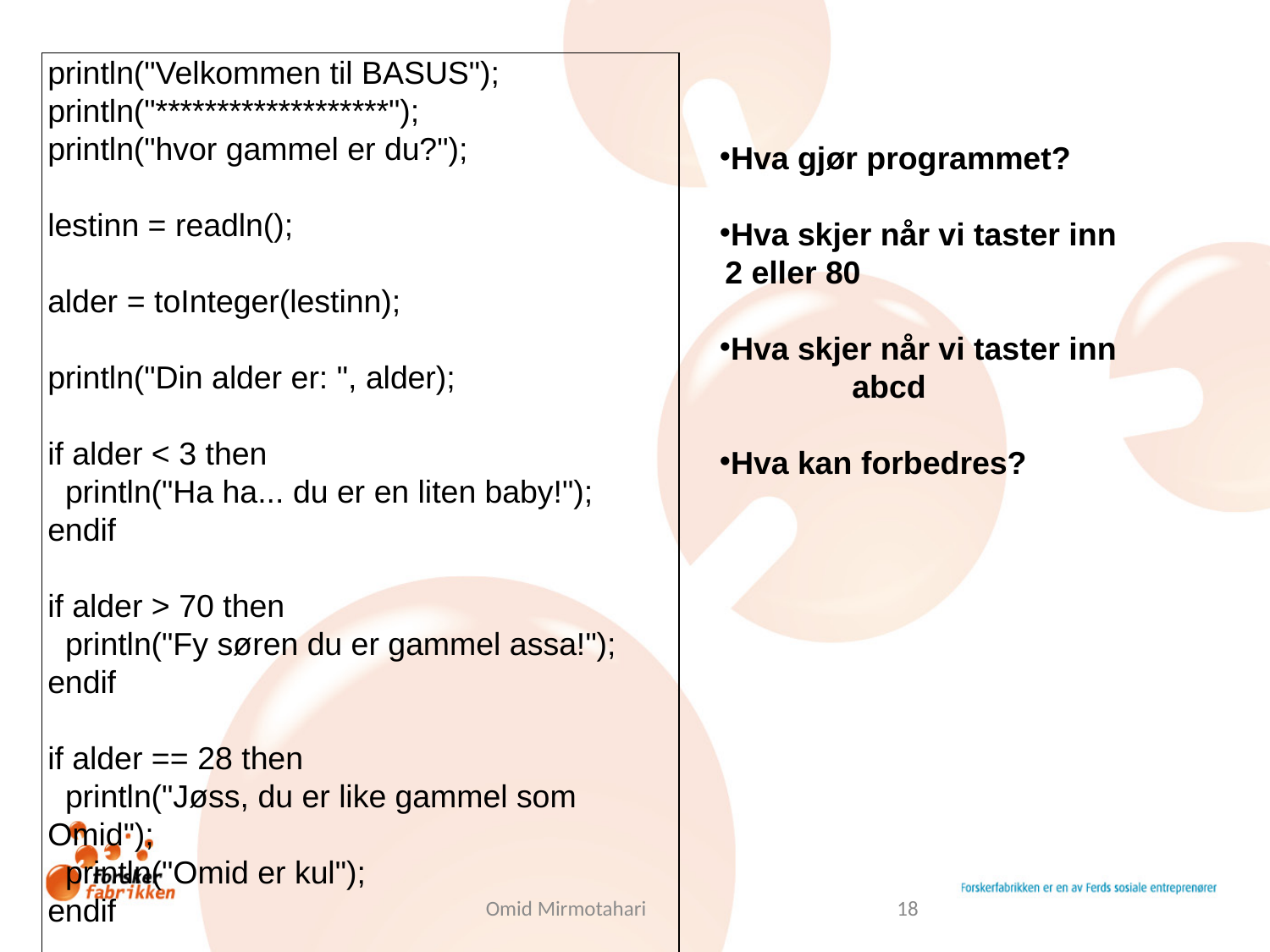

println("Velkommen til BASUS");
println("*******************");
println("hvor gammel er du?");

lestinn = readln();

alder = toInteger(lestinn);

println("Din alder er: ", alder);

if alder < 3 then
  println("Ha ha... du er en liten baby!");
endif

if alder > 70 then
  println("Fy søren du er gammel assa!");
endif

if alder == 28 then
  println("Jøss, du er like gammel som Omid");
  println("Omid er kul");
endif
Hva gjør programmet?

Hva skjer når vi taster inn
2 eller 80

Hva skjer når vi taster inn
	abcd

Hva kan forbedres?
Omid Mirmotahari
18